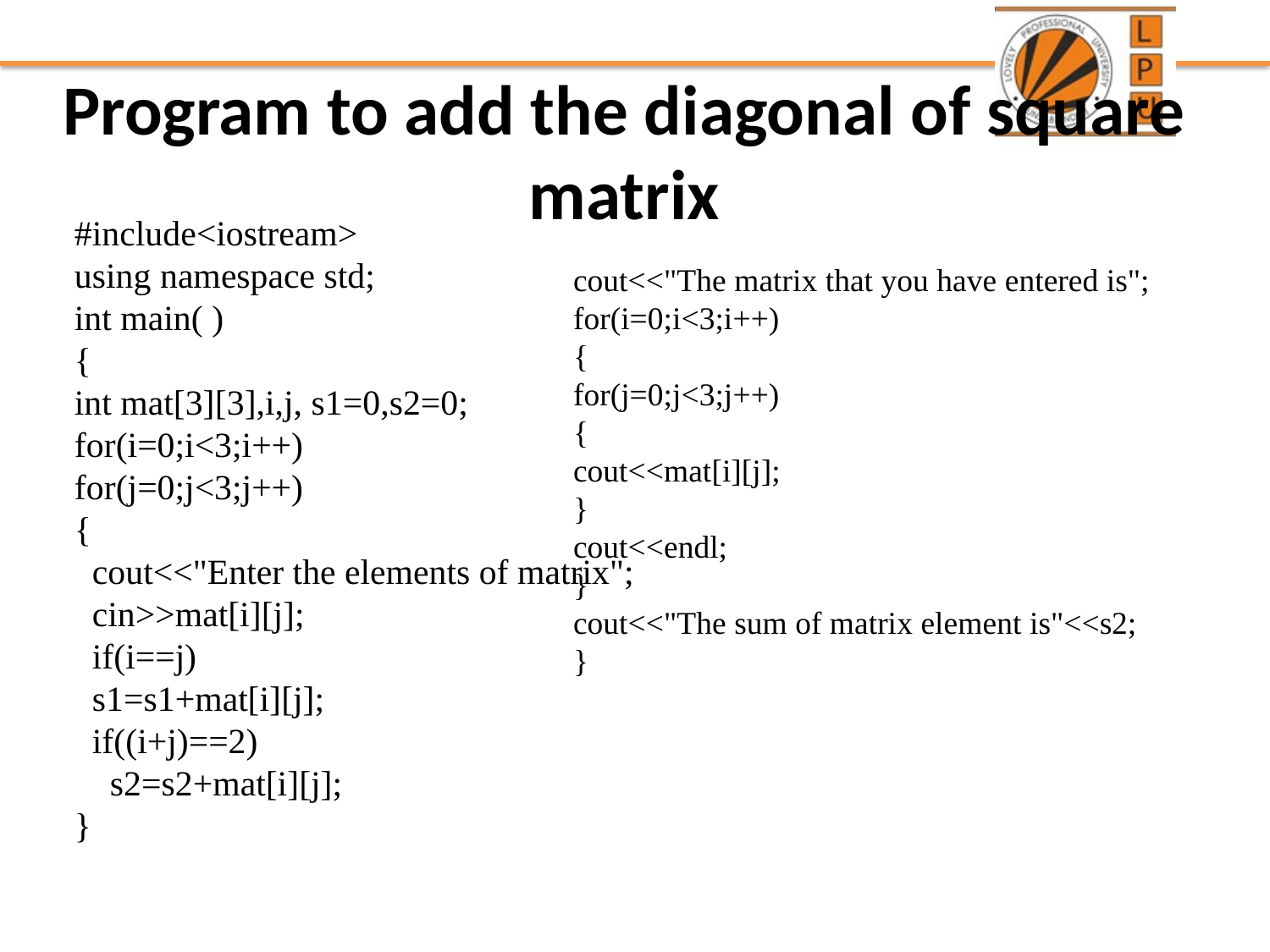

# Program to add the diagonal of square matrix
#include<iostream>
using namespace std;
int main( )
{
int mat[3][3],i,j, s1=0,s2=0;
for(i=0;i<3;i++)
for(j=0;j<3;j++)
{
  cout<<"Enter the elements of matrix";
  cin>>mat[i][j];
  if(i==j)
  s1=s1+mat[i][j];
  if((i+j)==2)
    s2=s2+mat[i][j];
}
cout<<"The matrix that you have entered is";
for(i=0;i<3;i++)
{
for(j=0;j<3;j++)
{
cout<<mat[i][j];
}
cout<<endl;
}
cout<<"The sum of matrix element is"<<s2;
}